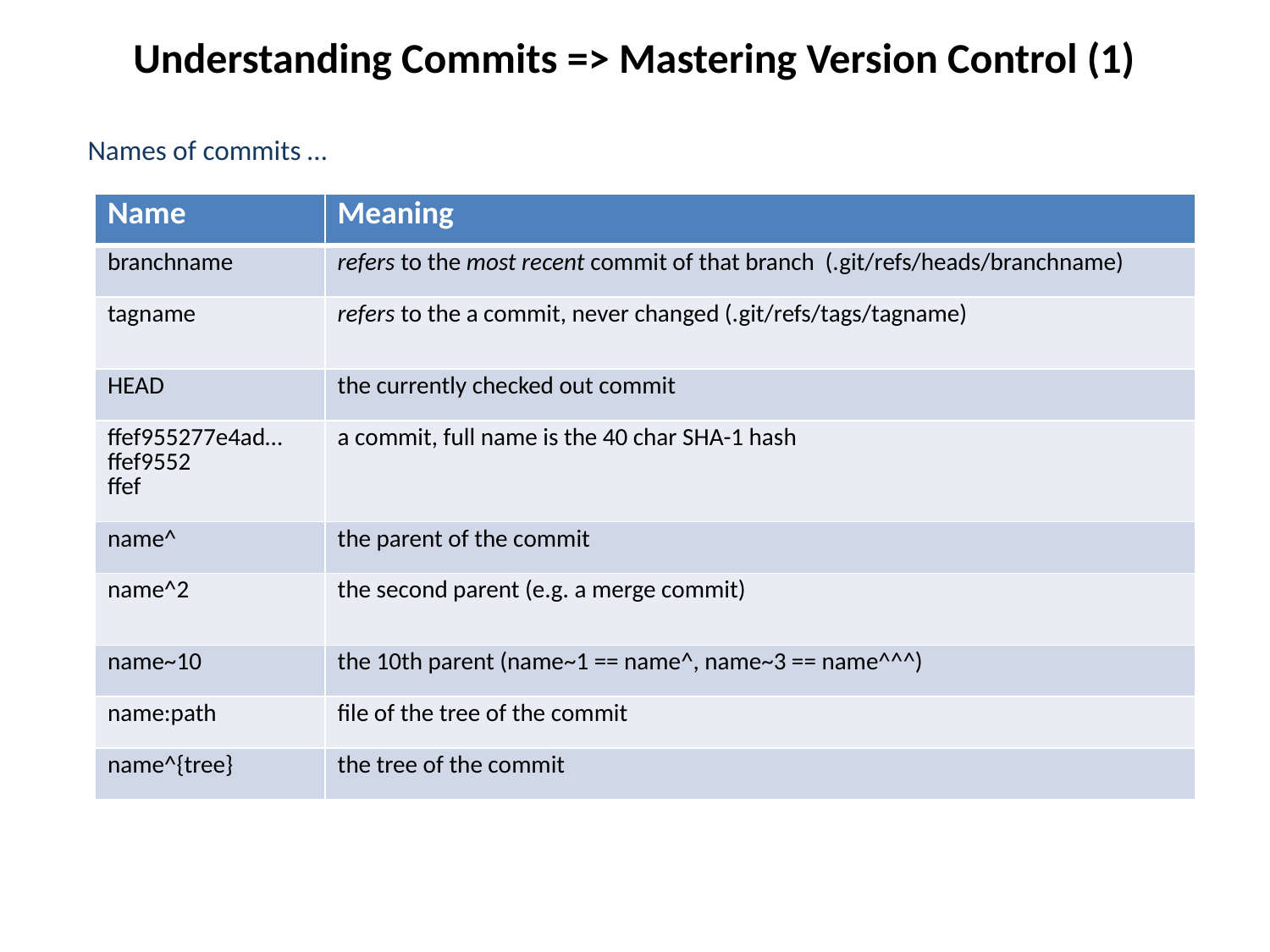

# Understanding Commits => Mastering Version Control (1)
Names of commits …
| Name | Meaning |
| --- | --- |
| branchname | refers to the most recent commit of that branch (.git/refs/heads/branchname) |
| tagname | refers to the a commit, never changed (.git/refs/tags/tagname) |
| HEAD | the currently checked out commit |
| ffef955277e4ad… ffef9552 ffef | a commit, full name is the 40 char SHA-1 hash |
| name^ | the parent of the commit |
| name^2 | the second parent (e.g. a merge commit) |
| name~10 | the 10th parent (name~1 == name^, name~3 == name^^^) |
| name:path | file of the tree of the commit |
| name^{tree} | the tree of the commit |